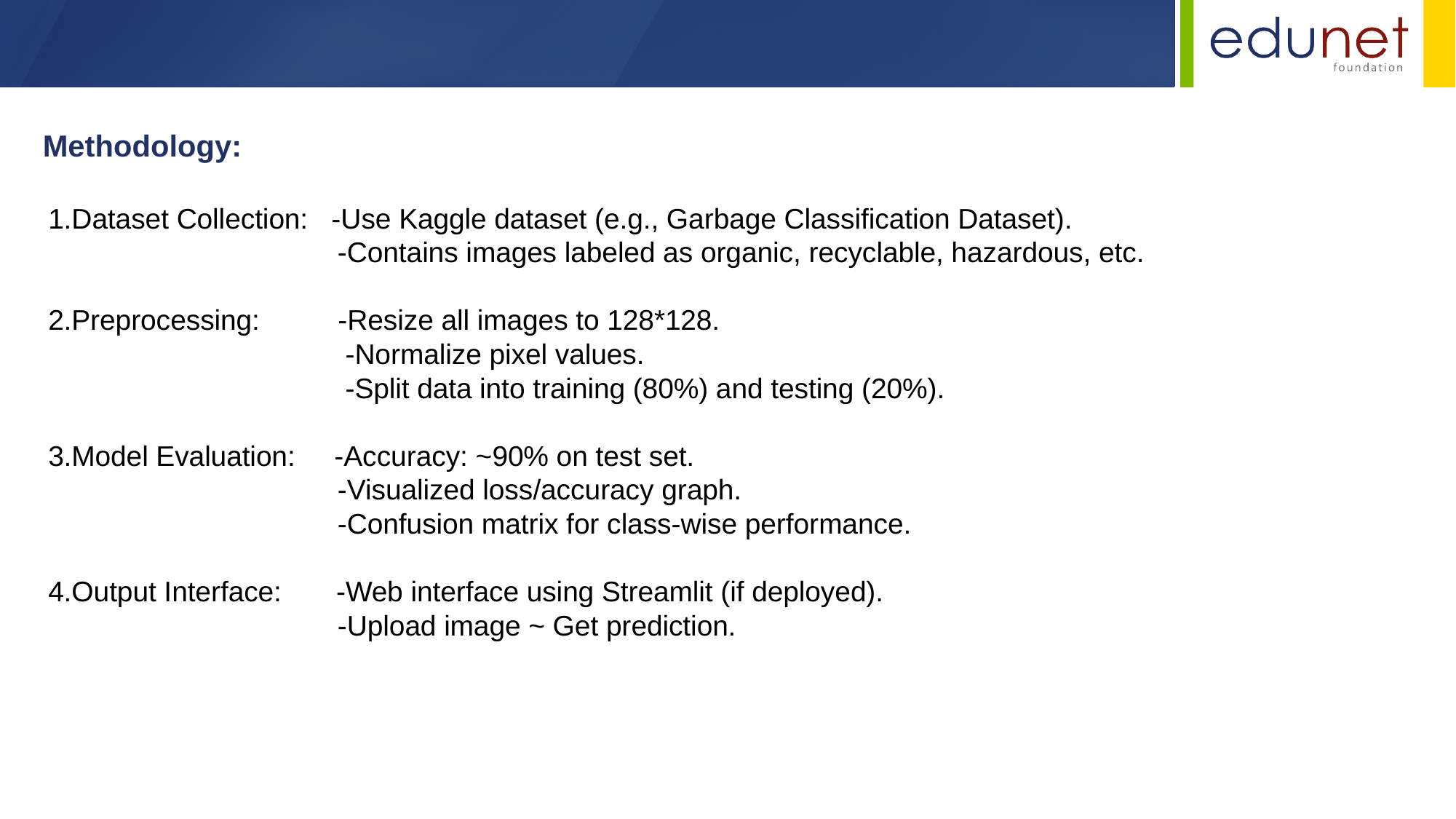

Methodology:
1.Dataset Collection:   -Use Kaggle dataset (e.g., Garbage Classification Dataset).
                                     -Contains images labeled as organic, recyclable, hazardous, etc.

2.Preprocessing:          -Resize all images to 128*128.
                                      -Normalize pixel values.
                                      -Split data into training (80%) and testing (20%).

3.Model Evaluation:     -Accuracy: ~90% on test set.
                                     -Visualized loss/accuracy graph.
                                     -Confusion matrix for class-wise performance.

4.Output Interface:       -Web interface using Streamlit (if deployed).
                                     -Upload image ~ Get prediction.